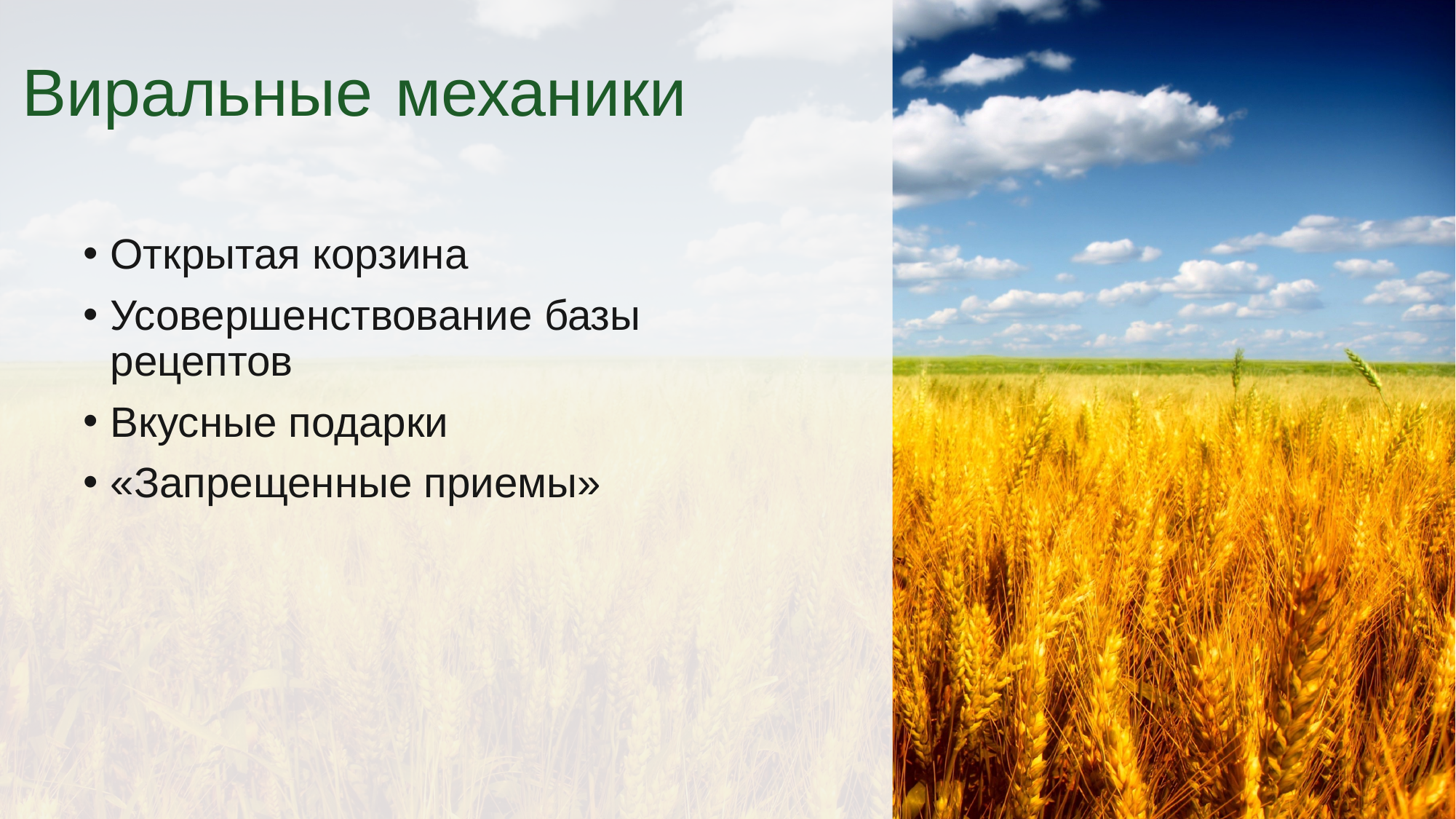

# Виральные механики
Открытая корзина
Усовершенствование базы рецептов
Вкусные подарки
«Запрещенные приемы»